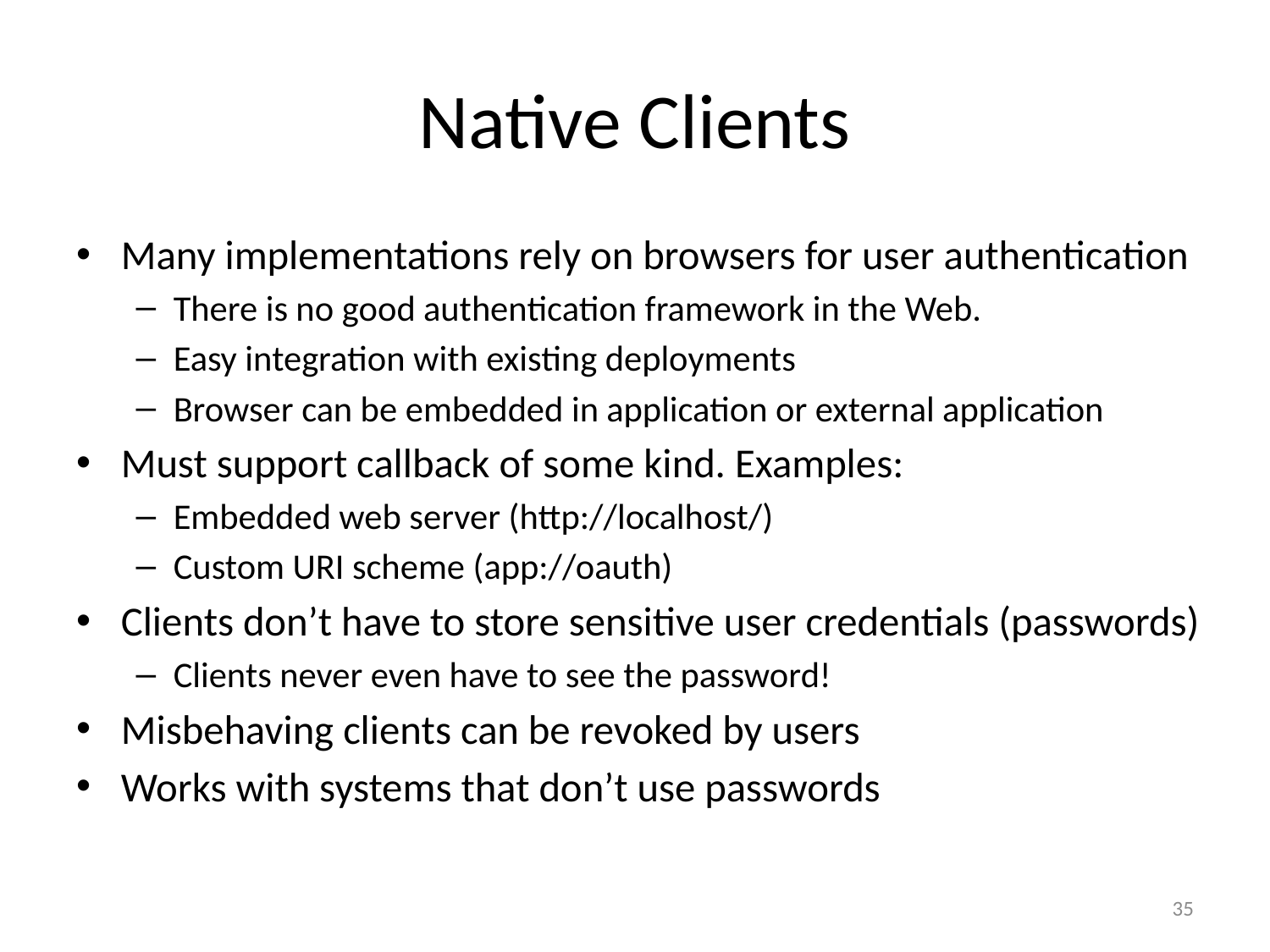

# Native Clients
Many implementations rely on browsers for user authentication
There is no good authentication framework in the Web.
Easy integration with existing deployments
Browser can be embedded in application or external application
Must support callback of some kind. Examples:
Embedded web server (http://localhost/)
Custom URI scheme (app://oauth)
Clients don’t have to store sensitive user credentials (passwords)
Clients never even have to see the password!
Misbehaving clients can be revoked by users
Works with systems that don’t use passwords

35